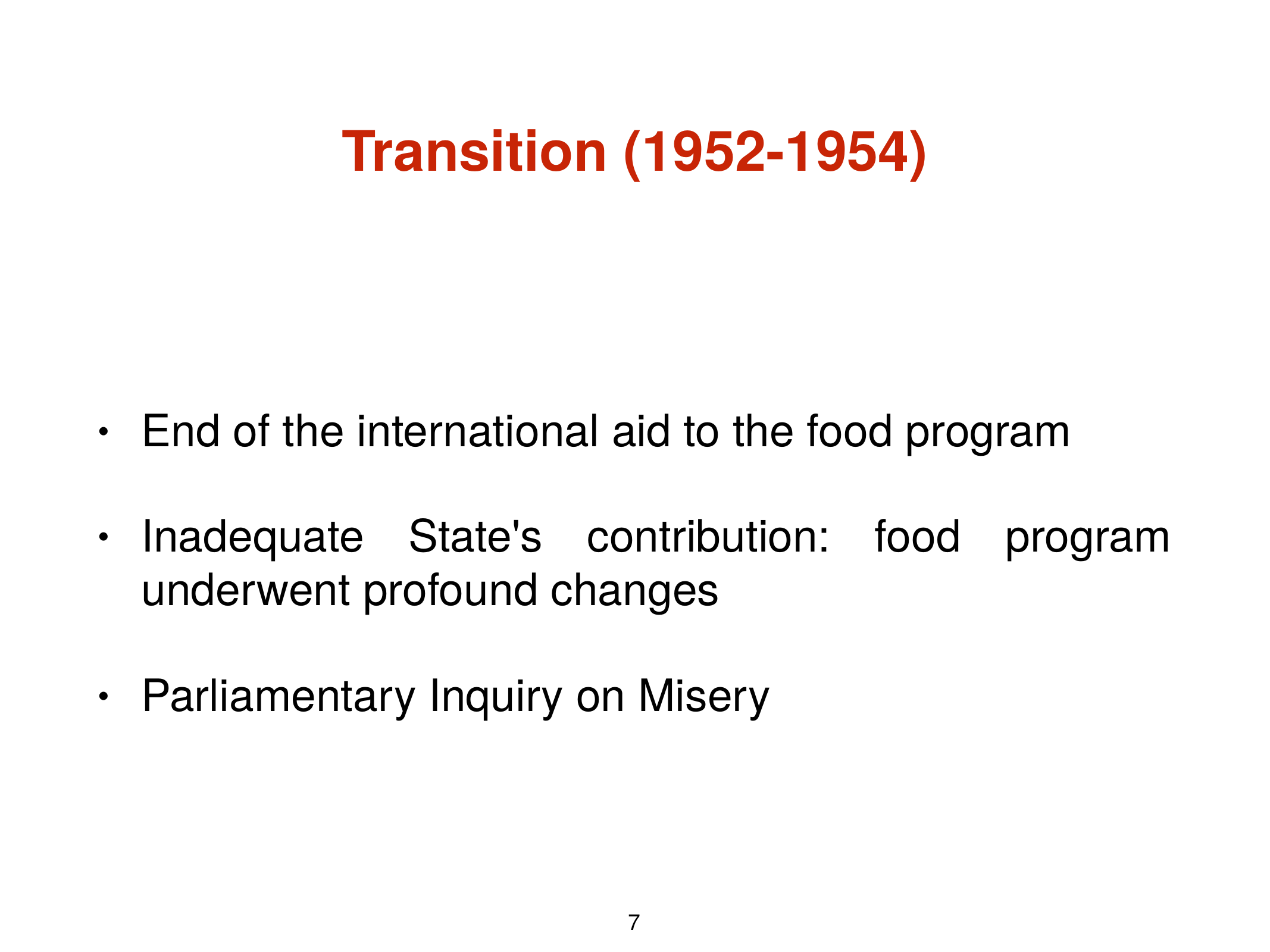

# Transition (1952-1954)
End of the international aid to the food program
Inadequate State's contribution: food program underwent profound changes
Parliamentary Inquiry on Misery